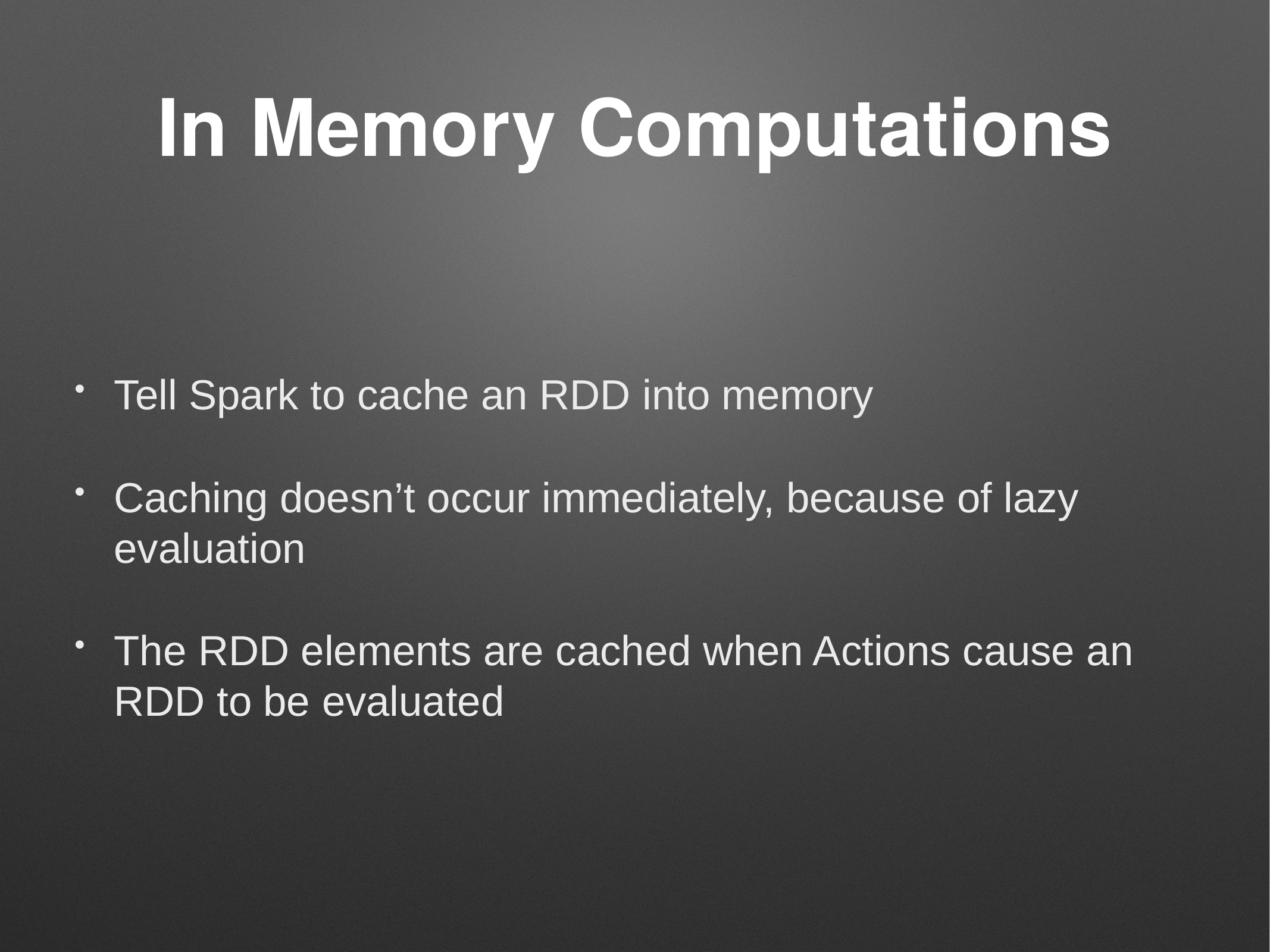

# In Memory Computations
Tell Spark to cache an RDD into memory
Caching doesn’t occur immediately, because of lazy evaluation
The RDD elements are cached when Actions cause an RDD to be evaluated